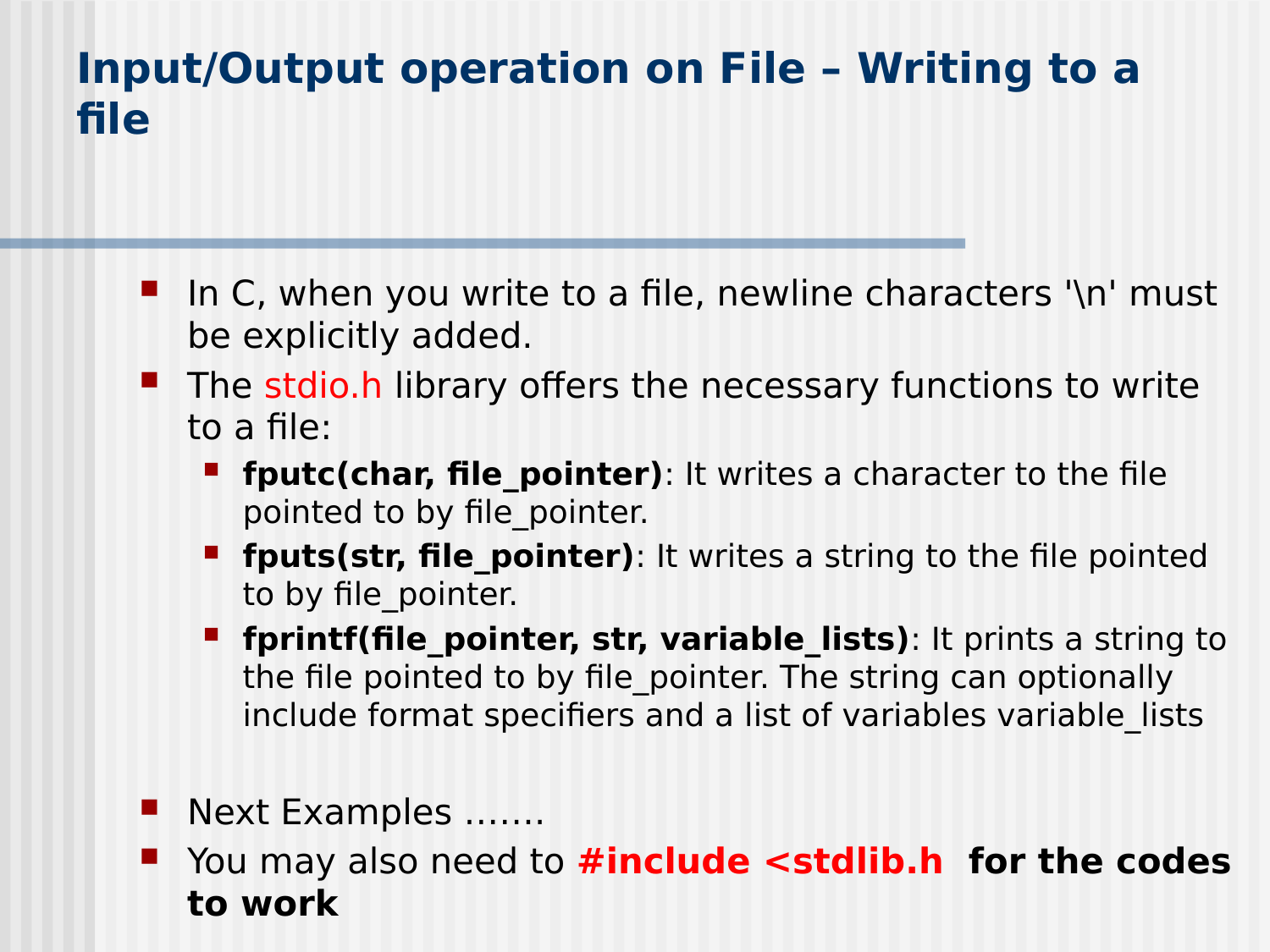

# Input/Output operation on File – Writing to a file
In C, when you write to a file, newline characters '\n' must be explicitly added.
The stdio.h library offers the necessary functions to write to a file:
fputc(char, file_pointer): It writes a character to the file pointed to by file_pointer.
fputs(str, file_pointer): It writes a string to the file pointed to by file_pointer.
fprintf(file_pointer, str, variable_lists): It prints a string to the file pointed to by file_pointer. The string can optionally include format specifiers and a list of variables variable_lists

Next Examples …….
You may also need to #include <stdlib.h  for the codes to work